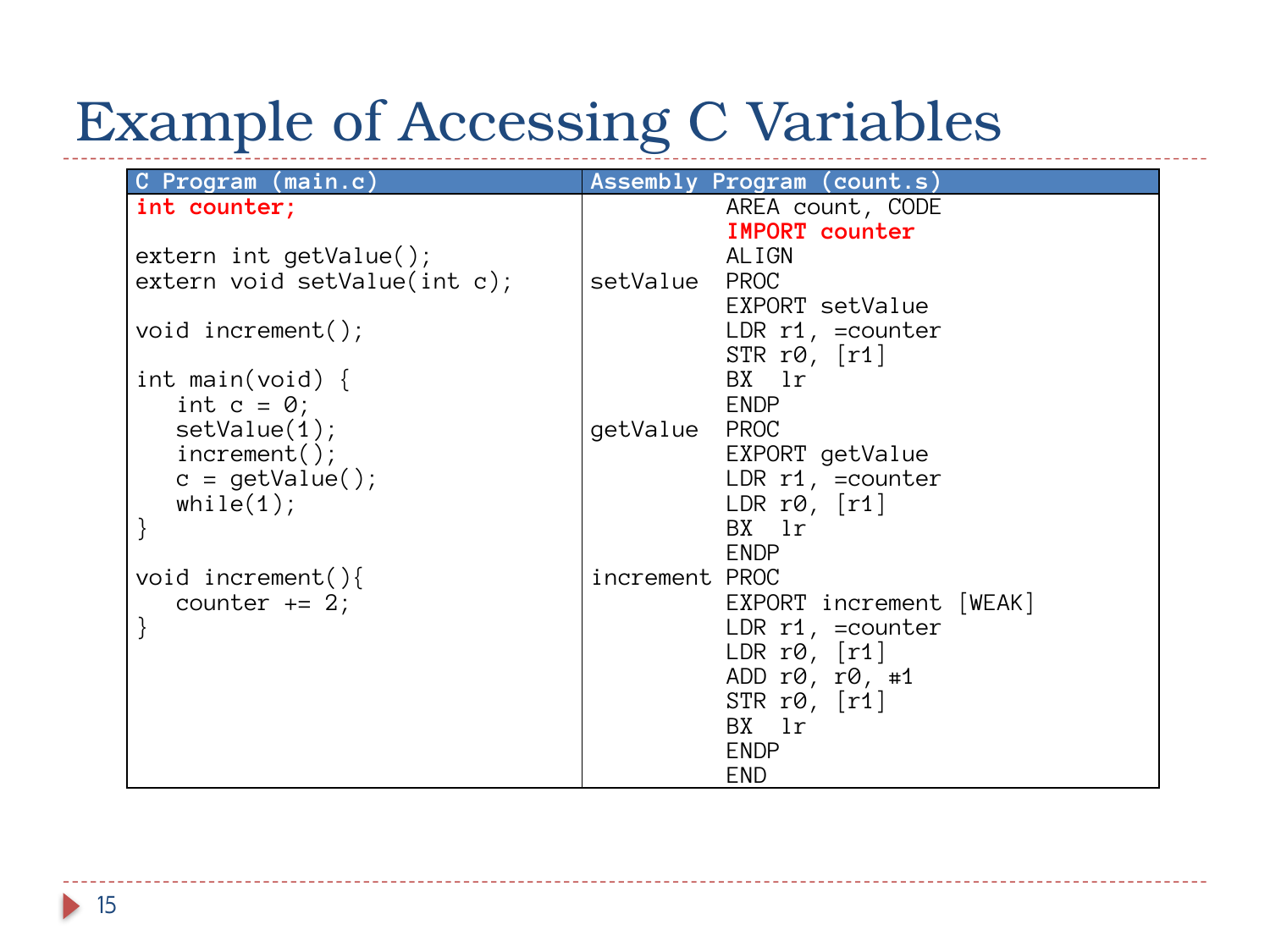

# Example of Accessing C Variables
| C Program (main.c) | Assembly Program (count.s) |
| --- | --- |
| int counter;   extern int getValue(); extern void setValue(int c);   void increment();   int main(void) { int c = 0; setValue(1); increment(); c = getValue(); while(1); }   void increment(){ counter += 2; } | AREA count, CODE IMPORT counter ALIGN setValue PROC EXPORT setValue LDR r1, =counter STR r0, [r1] BX lr ENDP getValue PROC EXPORT getValue LDR r1, =counter LDR r0, [r1] BX lr ENDP increment PROC EXPORT increment [WEAK] LDR r1, =counter LDR r0, [r1] ADD r0, r0, #1 STR r0, [r1] BX lr ENDP END |
15